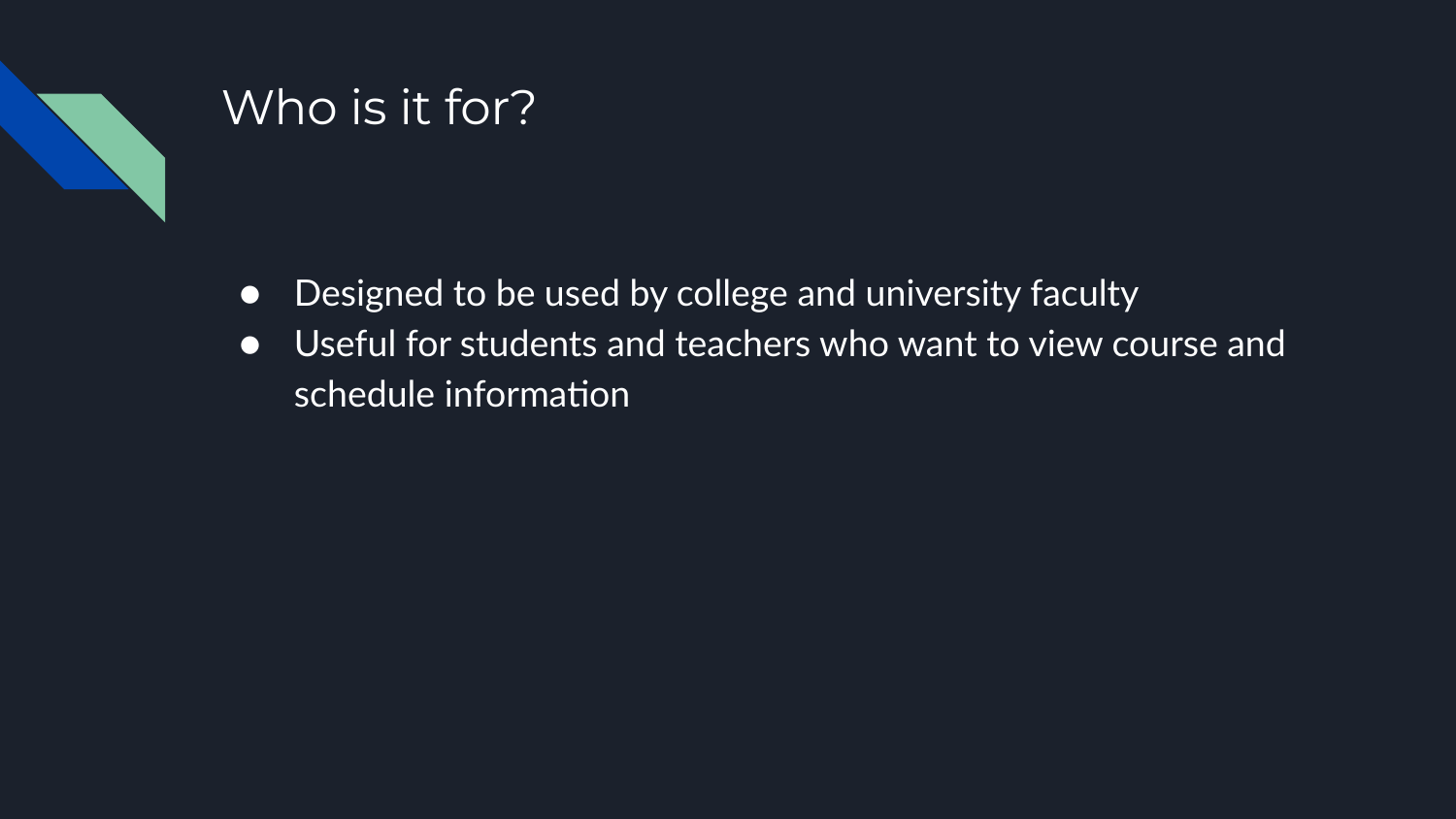

# Who is it for?
Designed to be used by college and university faculty
Useful for students and teachers who want to view course and schedule information